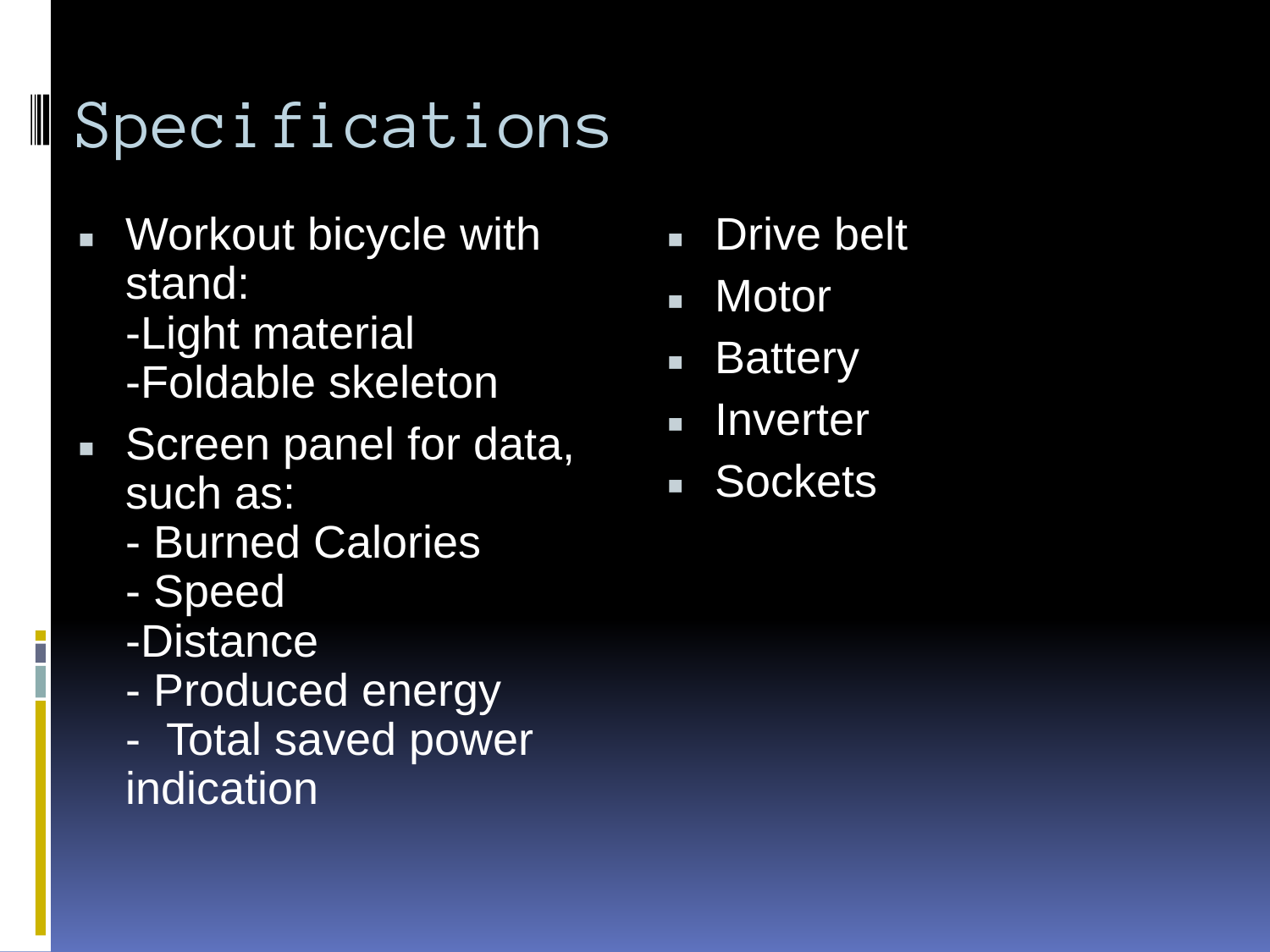

# Specifications
Workout bicycle with stand:
-Light material
-Foldable skeleton
Screen panel for data, such as:
- Burned Calories
- Speed
-Distance
- Produced energy
-  Total saved power indication

Drive belt
Motor
Battery
Inverter
Sockets